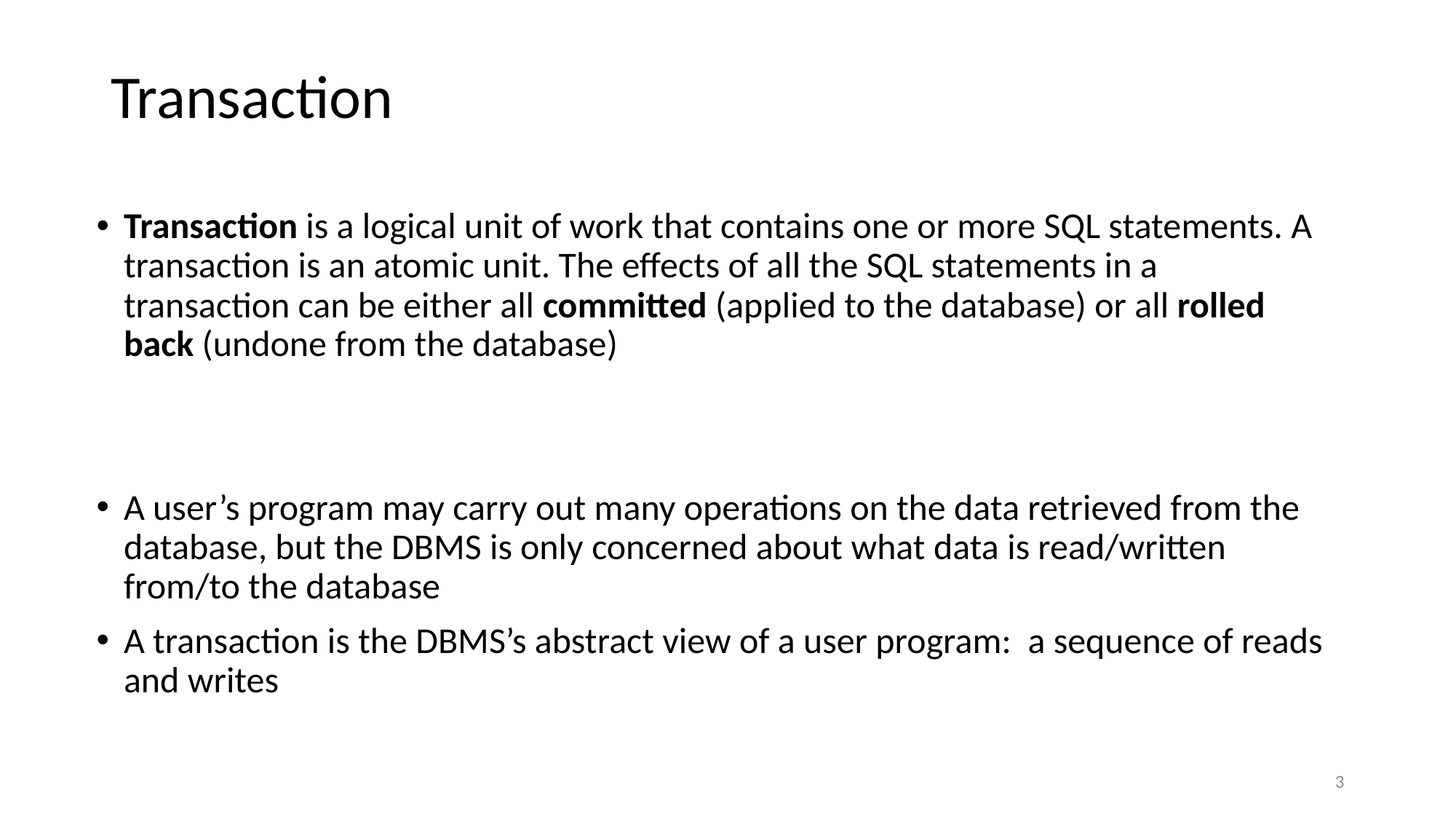

# Transaction
Transaction is a logical unit of work that contains one or more SQL statements. A transaction is an atomic unit. The effects of all the SQL statements in a transaction can be either all committed (applied to the database) or all rolled back (undone from the database)

A user’s program may carry out many operations on the data retrieved from the database, but the DBMS is only concerned about what data is read/written from/to the database
A transaction is the DBMS’s abstract view of a user program:  a sequence of reads and writes

3